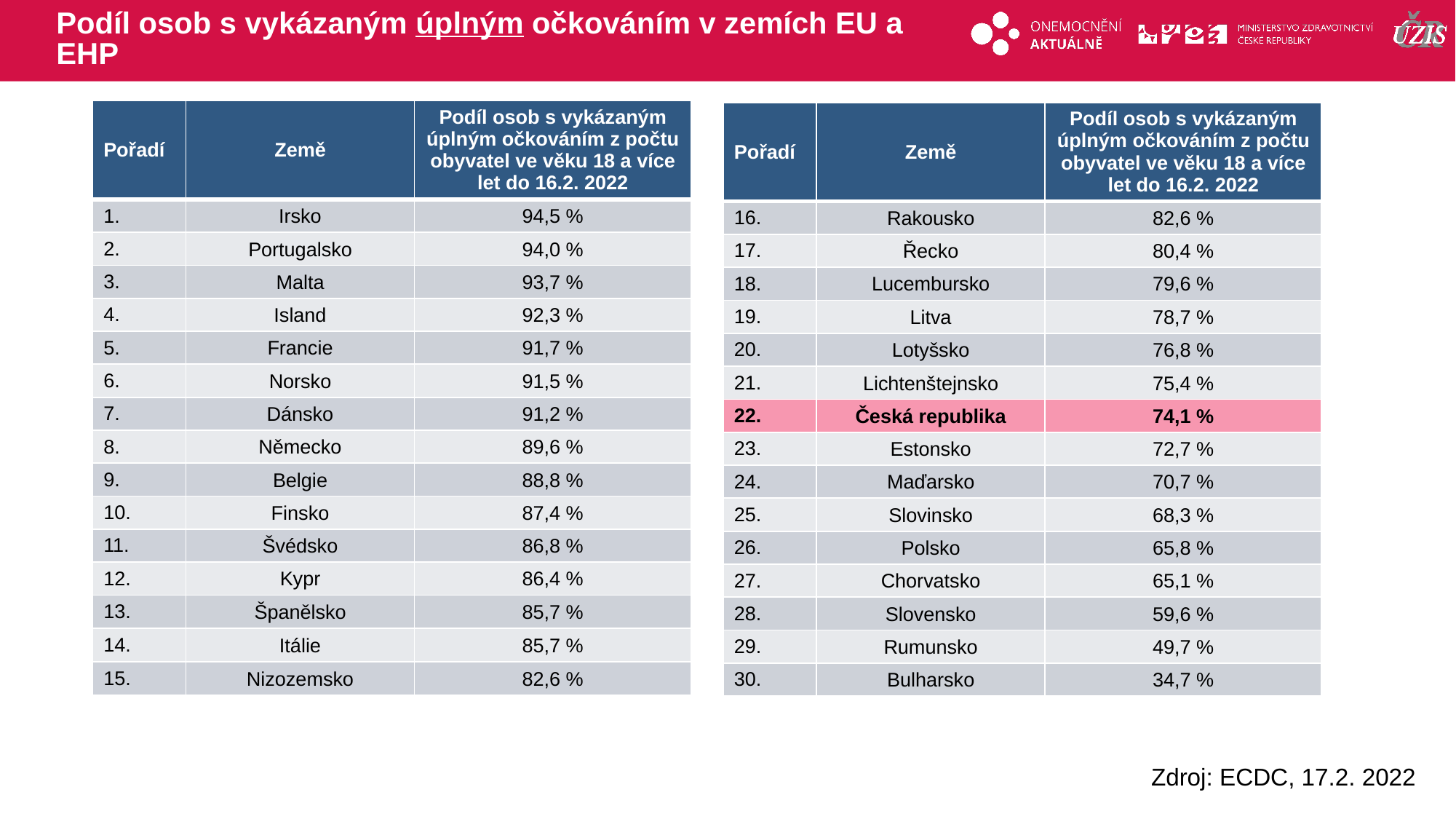

# Podíl osob s vykázaným úplným očkováním v zemích EU a EHP
| Pořadí | Země | Podíl osob s vykázaným úplným očkováním z počtu obyvatel ve věku 18 a více let do 16.2. 2022 |
| --- | --- | --- |
| 1. | Irsko | 94,5 % |
| 2. | Portugalsko | 94,0 % |
| 3. | Malta | 93,7 % |
| 4. | Island | 92,3 % |
| 5. | Francie | 91,7 % |
| 6. | Norsko | 91,5 % |
| 7. | Dánsko | 91,2 % |
| 8. | Německo | 89,6 % |
| 9. | Belgie | 88,8 % |
| 10. | Finsko | 87,4 % |
| 11. | Švédsko | 86,8 % |
| 12. | Kypr | 86,4 % |
| 13. | Španělsko | 85,7 % |
| 14. | Itálie | 85,7 % |
| 15. | Nizozemsko | 82,6 % |
| Pořadí | Země | Podíl osob s vykázaným úplným očkováním z počtu obyvatel ve věku 18 a více let do 16.2. 2022 |
| --- | --- | --- |
| 16. | Rakousko | 82,6 % |
| 17. | Řecko | 80,4 % |
| 18. | Lucembursko | 79,6 % |
| 19. | Litva | 78,7 % |
| 20. | Lotyšsko | 76,8 % |
| 21. | Lichtenštejnsko | 75,4 % |
| 22. | Česká republika | 74,1 % |
| 23. | Estonsko | 72,7 % |
| 24. | Maďarsko | 70,7 % |
| 25. | Slovinsko | 68,3 % |
| 26. | Polsko | 65,8 % |
| 27. | Chorvatsko | 65,1 % |
| 28. | Slovensko | 59,6 % |
| 29. | Rumunsko | 49,7 % |
| 30. | Bulharsko | 34,7 % |
Zdroj: ECDC, 17.2. 2022